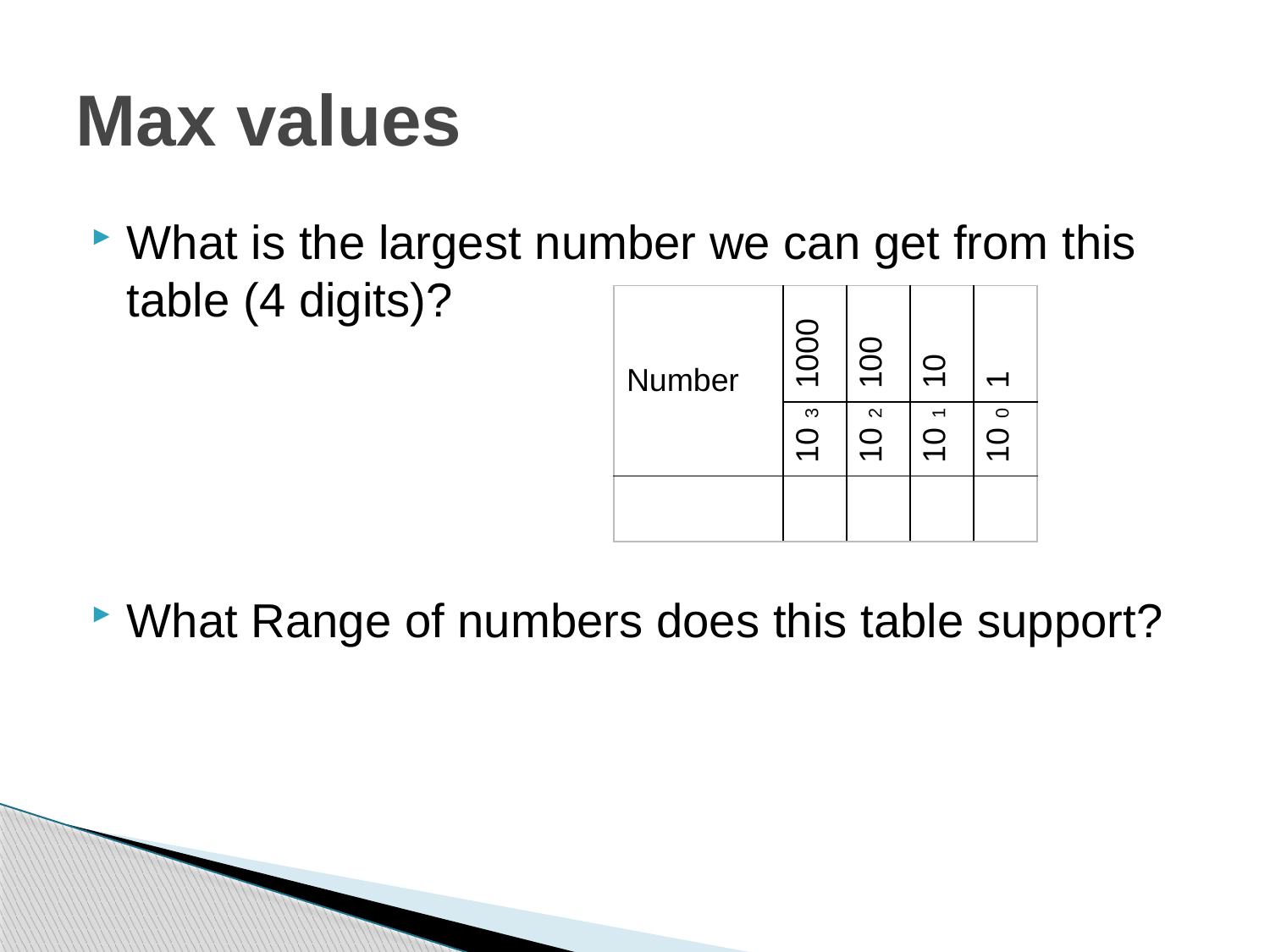

# Max values
What is the largest number we can get from this table (4 digits)?

What Range of numbers does this table support?

| Number | 1000 | 100 | 10 | 1 |
| --- | --- | --- | --- | --- |
|  | 103 | 102 | 101 | 100 |
|  |  |  |  |  |